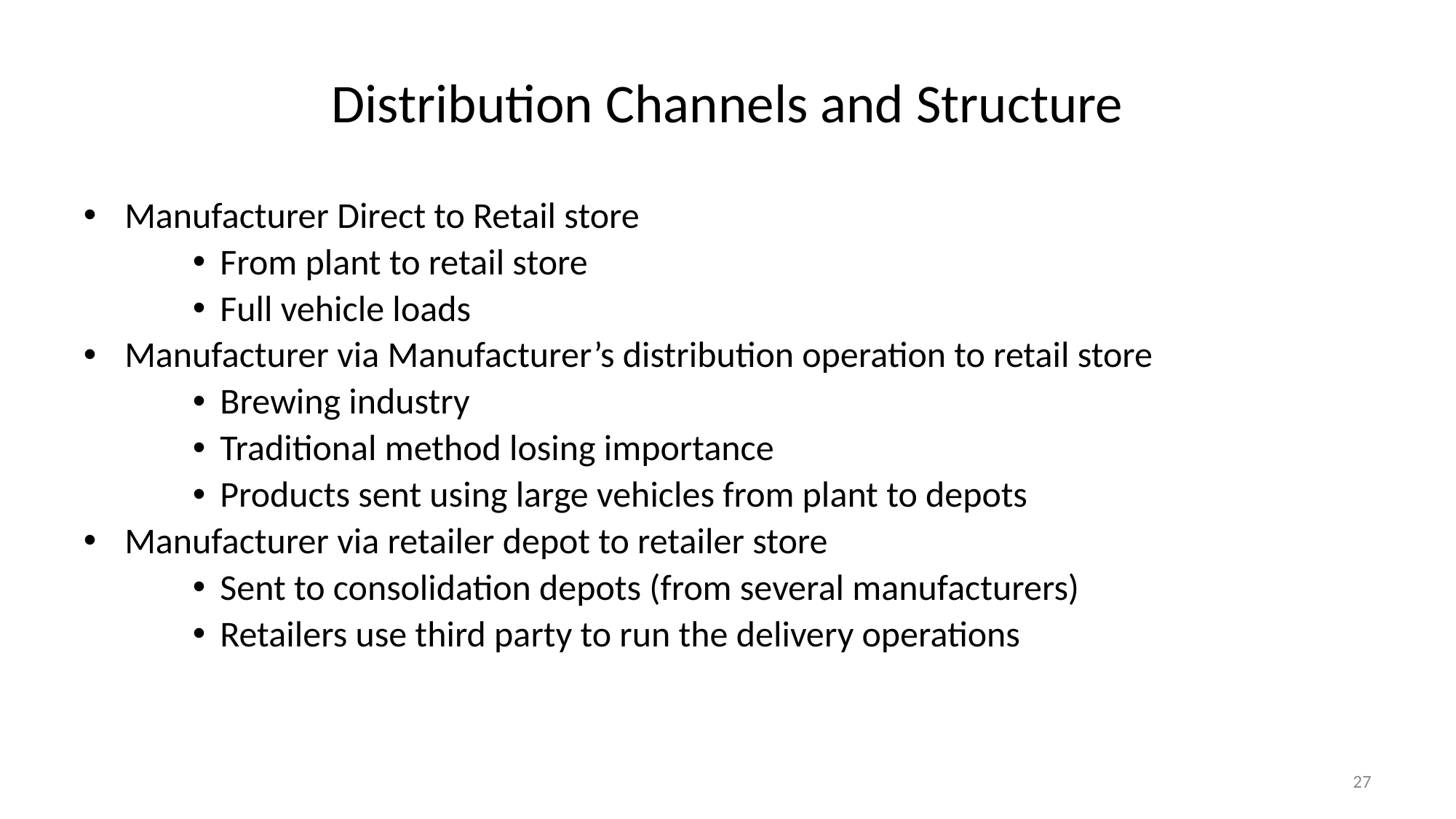

# Distribution Channels and Structure
Manufacturer Direct to Retail store
From plant to retail store
Full vehicle loads
Manufacturer via Manufacturer’s distribution operation to retail store
Brewing industry
Traditional method losing importance
Products sent using large vehicles from plant to depots
Manufacturer via retailer depot to retailer store
Sent to consolidation depots (from several manufacturers)
Retailers use third party to run the delivery operations
27